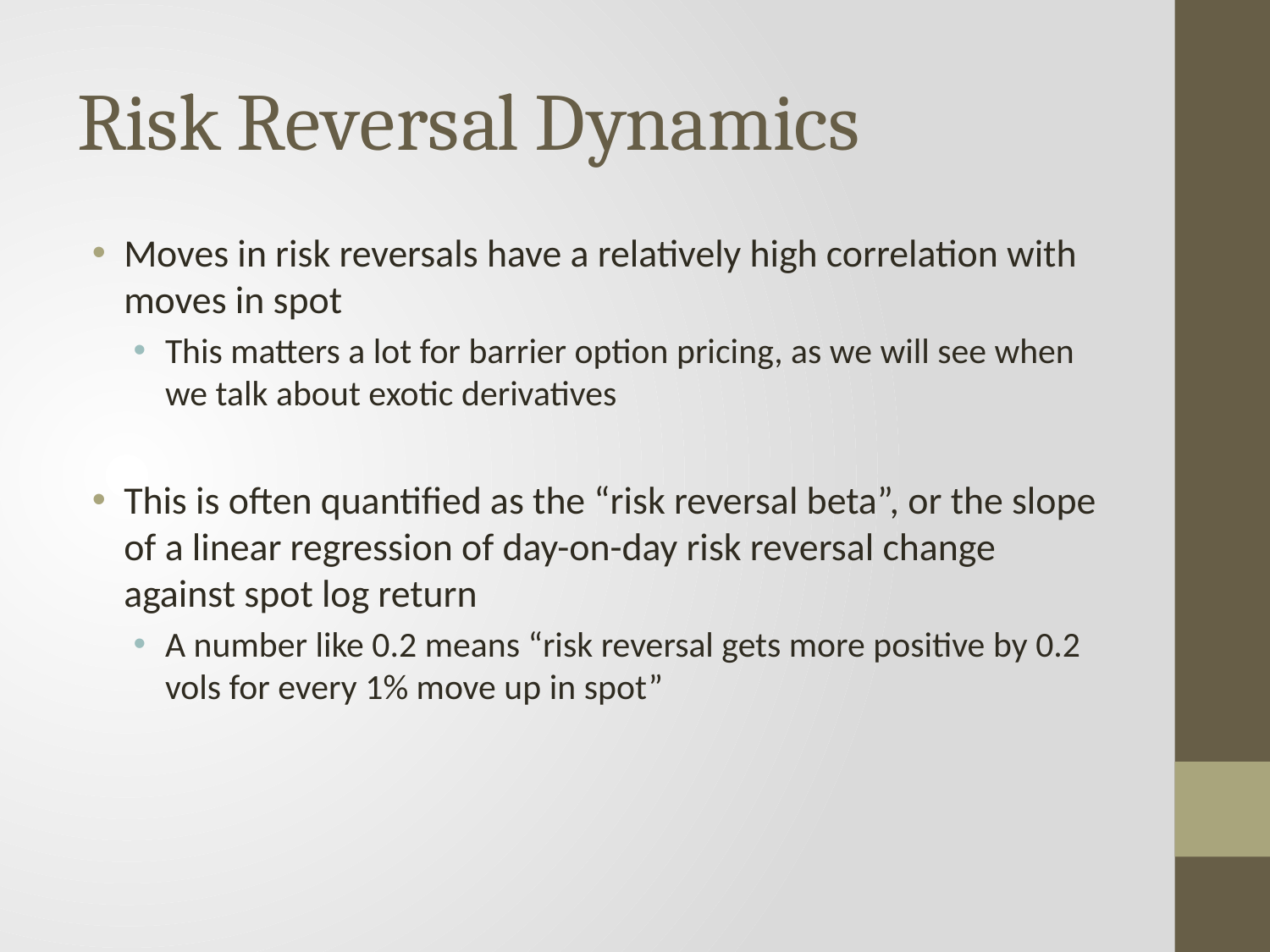

# Risk Reversal Dynamics
Moves in risk reversals have a relatively high correlation with moves in spot
This matters a lot for barrier option pricing, as we will see when we talk about exotic derivatives

This is often quantified as the “risk reversal beta”, or the slope of a linear regression of day-on-day risk reversal change against spot log return
A number like 0.2 means “risk reversal gets more positive by 0.2 vols for every 1% move up in spot”